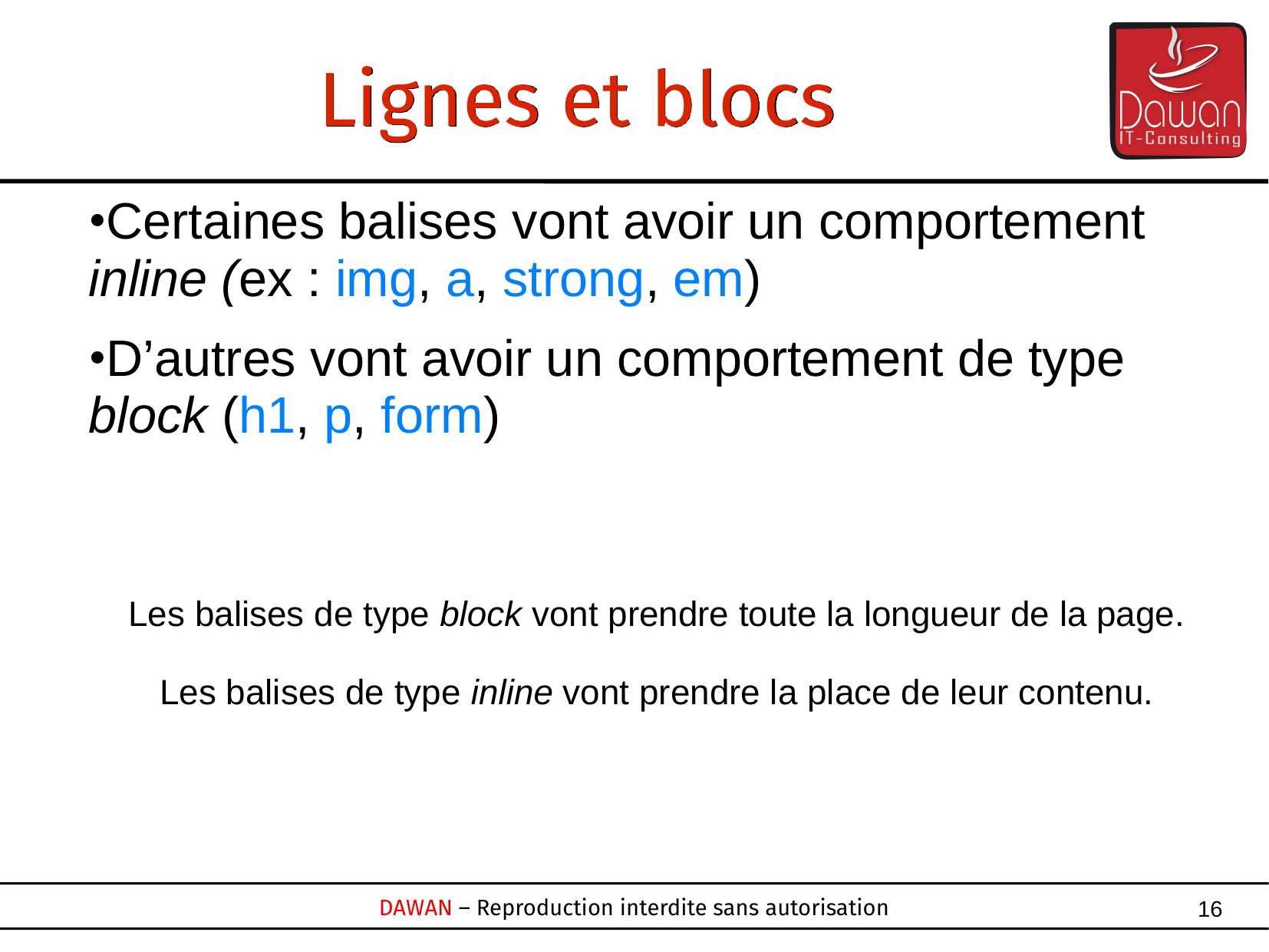

Lignes et blocs
Certaines balises vont avoir un comportement inline (ex : img, a, strong, em)
D’autres vont avoir un comportement de type block (h1, p, form)

Les balises de type block vont prendre toute la longueur de la page.

Les balises de type inline vont prendre la place de leur contenu.
16